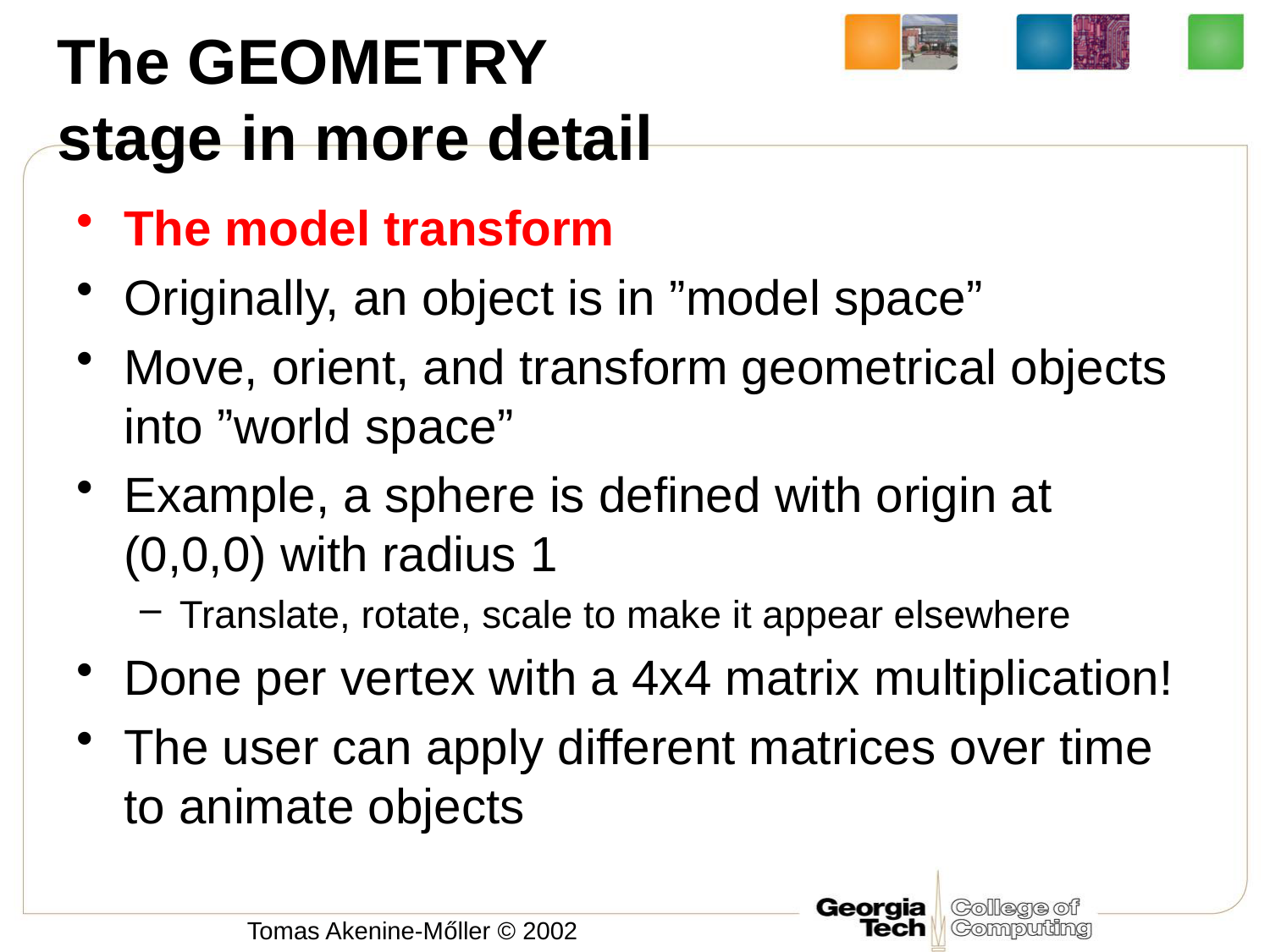

# The GEOMETRY                              stage in more detail
The model transform
Originally, an object is in ”model space”
Move, orient, and transform geometrical objects into ”world space”
Example, a sphere is defined with origin at (0,0,0) with radius 1
Translate, rotate, scale to make it appear elsewhere
Done per vertex with a 4x4 matrix multiplication!
The user can apply different matrices over time to animate objects

Tomas Akenine-Mőller © 2002